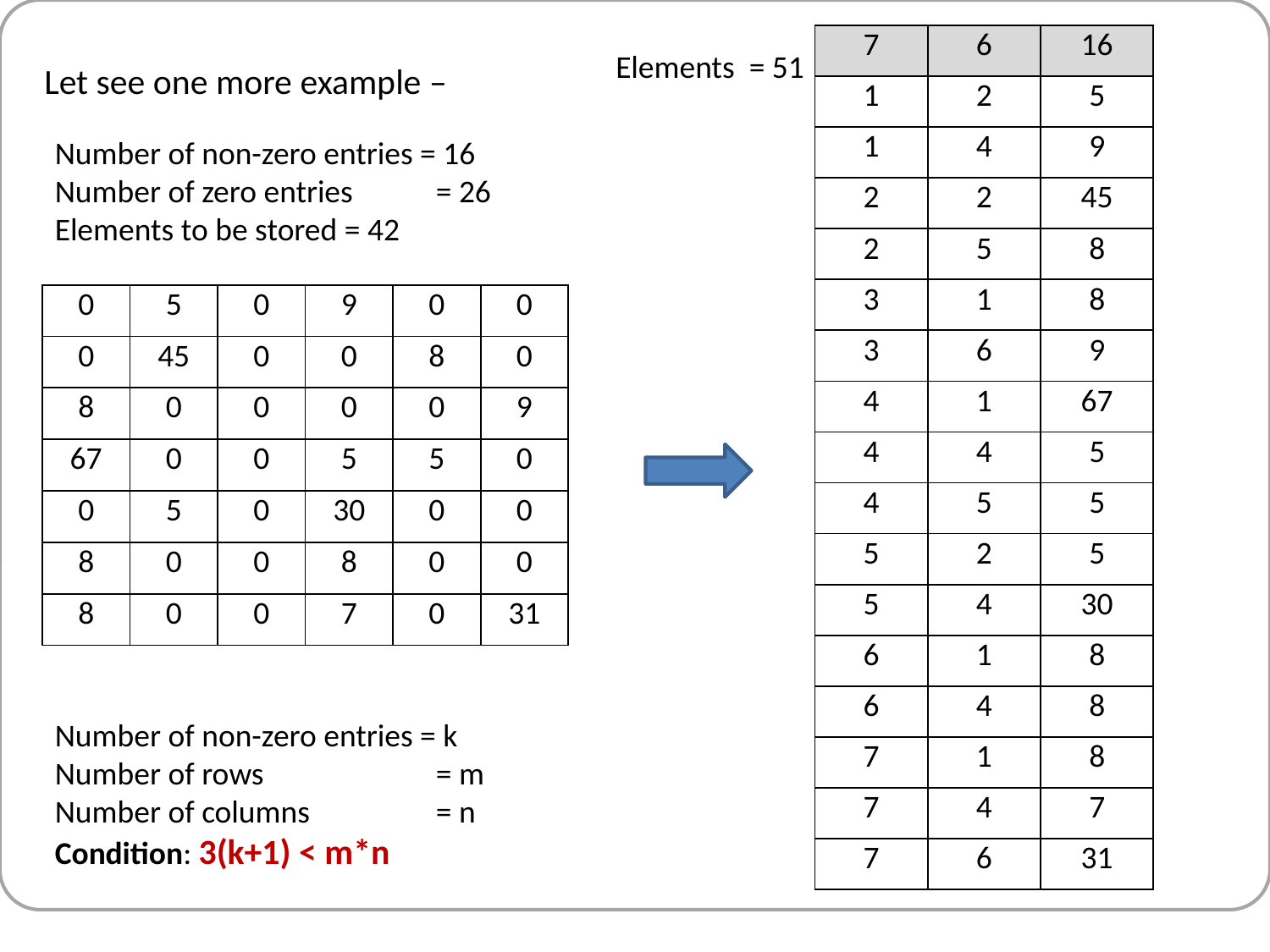

Elements  = 51
| 7 | 6 | 16 |
| --- | --- | --- |
| 1 | 2 | 5 |
| 1 | 4 | 9 |
| 2 | 2 | 45 |
| 2 | 5 | 8 |
| 3 | 1 | 8 |
| 3 | 6 | 9 |
| 4 | 1 | 67 |
| 4 | 4 | 5 |
| 4 | 5 | 5 |
| 5 | 2 | 5 |
| 5 | 4 | 30 |
| 6 | 1 | 8 |
| 6 | 4 | 8 |
| 7 | 1 | 8 |
| 7 | 4 | 7 |
| 7 | 6 | 31 |
Let see one more example –

Number of non-zero entries = 16
Number of zero entries	= 26
Elements to be stored = 42
| 0 | 5 | 0 | 9 | 0 | 0 |
| --- | --- | --- | --- | --- | --- |
| 0 | 45 | 0 | 0 | 8 | 0 |
| 8 | 0 | 0 | 0 | 0 | 9 |
| 67 | 0 | 0 | 5 | 5 | 0 |
| 0 | 5 | 0 | 30 | 0 | 0 |
| 8 | 0 | 0 | 8 | 0 | 0 |
| 8 | 0 | 0 | 7 | 0 | 31 |

Number of non-zero entries = k
Number of rows 		= m
Number of columns 	= n
Condition: 3(k+1) < m*n